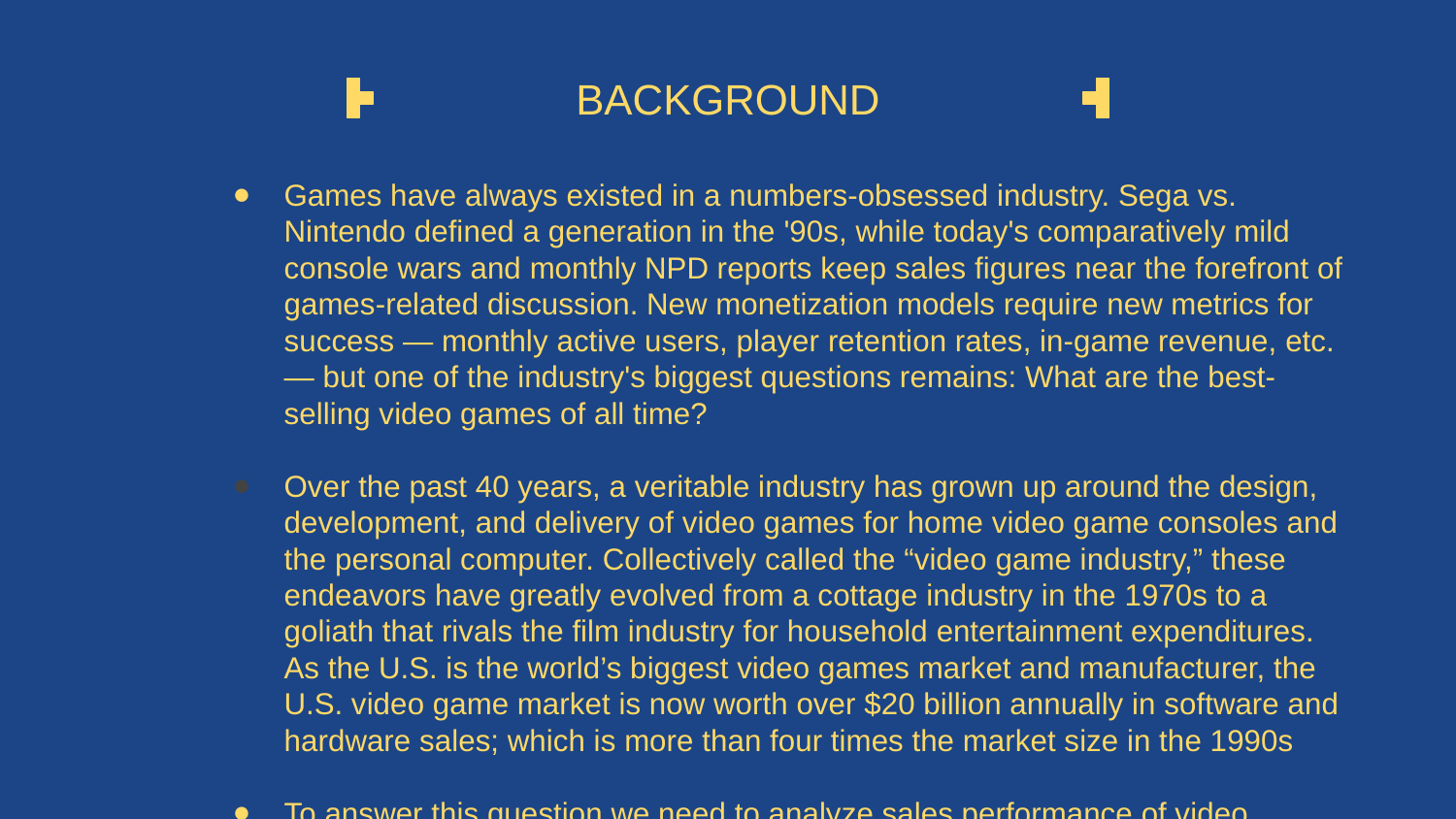

# BACKGROUND

Games have always existed in a numbers-obsessed industry. Sega vs. Nintendo defined a generation in the '90s, while today's comparatively mild console wars and monthly NPD reports keep sales figures near the forefront of games-related discussion. New monetization models require new metrics for success — monthly active users, player retention rates, in-game revenue, etc. — but one of the industry's biggest questions remains: What are the best-selling video games of all time?

Over the past 40 years, a veritable industry has grown up around the design, development, and delivery of video games for home video game consoles and the personal computer. Collectively called the “video game industry,” these endeavors have greatly evolved from a cottage industry in the 1970s to a goliath that rivals the film industry for household entertainment expenditures. As the U.S. is the world’s biggest video games market and manufacturer, the U.S. video game market is now worth over $20 billion annually in software and hardware sales; which is more than four times the market size in the 1990s

To answer this question we need to analyze sales performance of video games